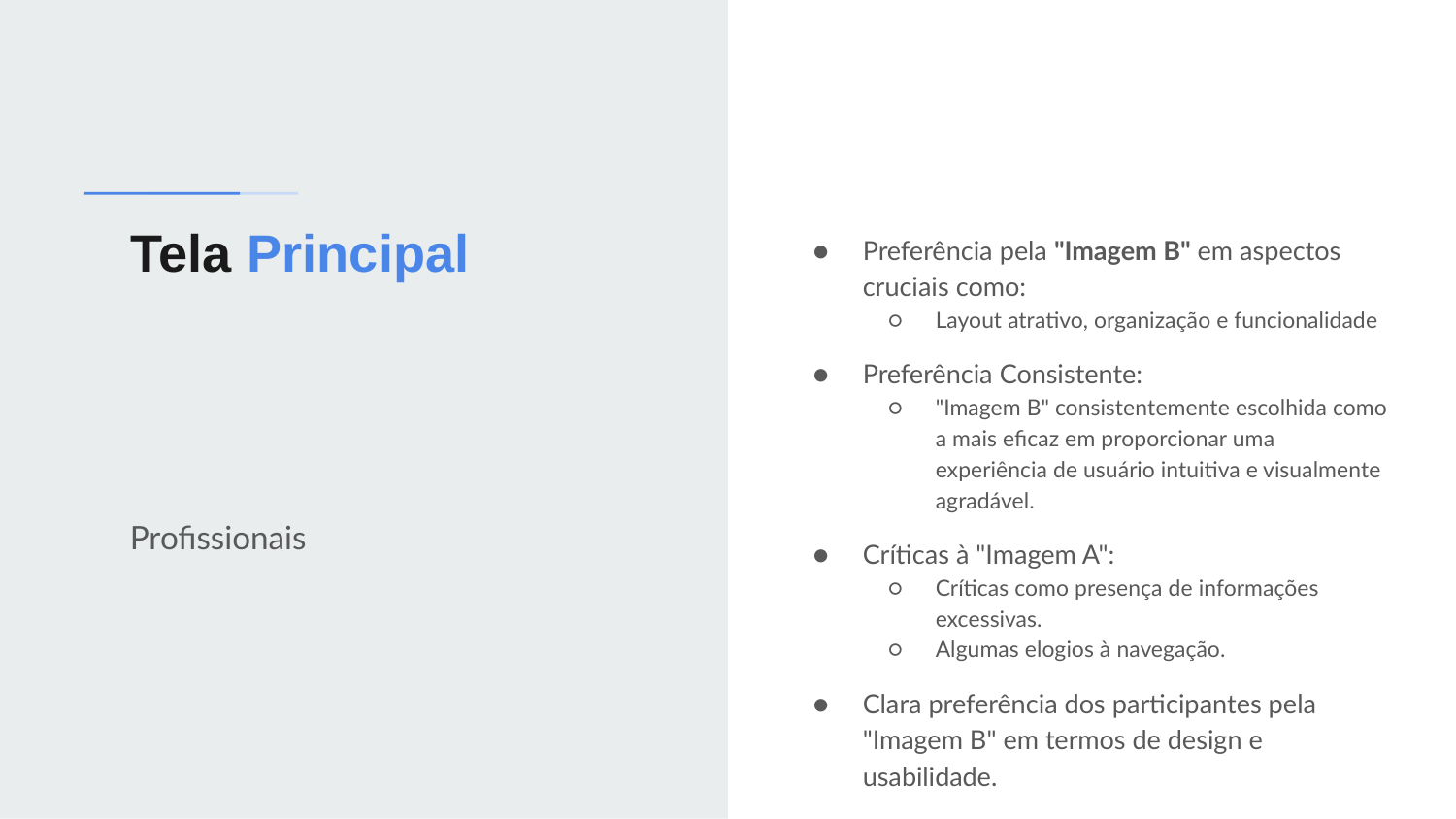

# Tela Principal
Preferência pela "Imagem B" em aspectos cruciais como:
Layout atrativo, organização e funcionalidade
Preferência Consistente:
"Imagem B" consistentemente escolhida como a mais eficaz em proporcionar uma experiência de usuário intuitiva e visualmente agradável.
Críticas à "Imagem A":
Críticas como presença de informações excessivas.
Algumas elogios à navegação.
Clara preferência dos participantes pela "Imagem B" em termos de design e usabilidade.
Profissionais